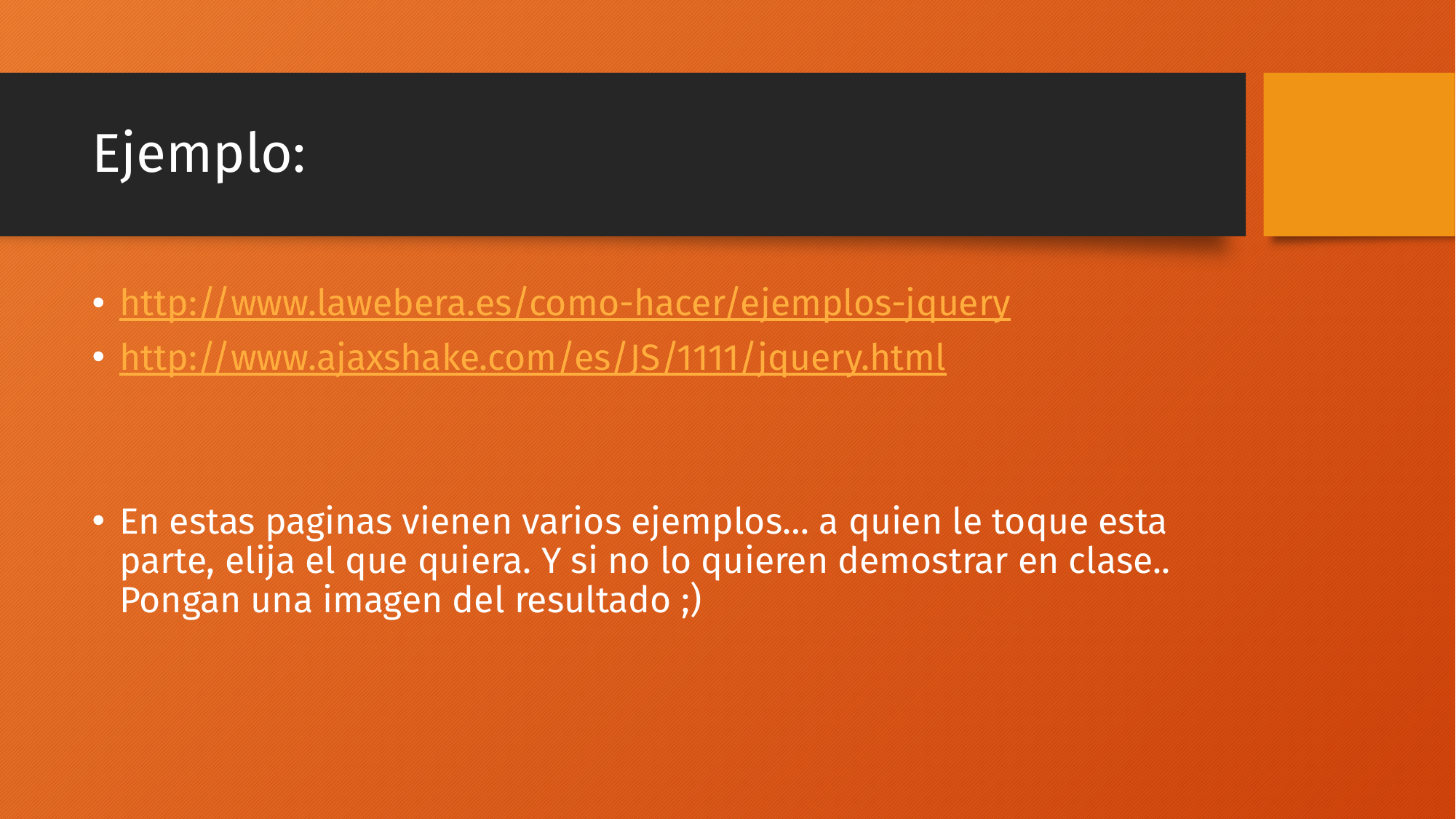

# Ejemplo:
http://www.lawebera.es/como-hacer/ejemplos-jquery
http://www.ajaxshake.com/es/JS/1111/jquery.html

En estas paginas vienen varios ejemplos… a quien le toque esta parte, elija el que quiera. Y si no lo quieren demostrar en clase.. Pongan una imagen del resultado ;)